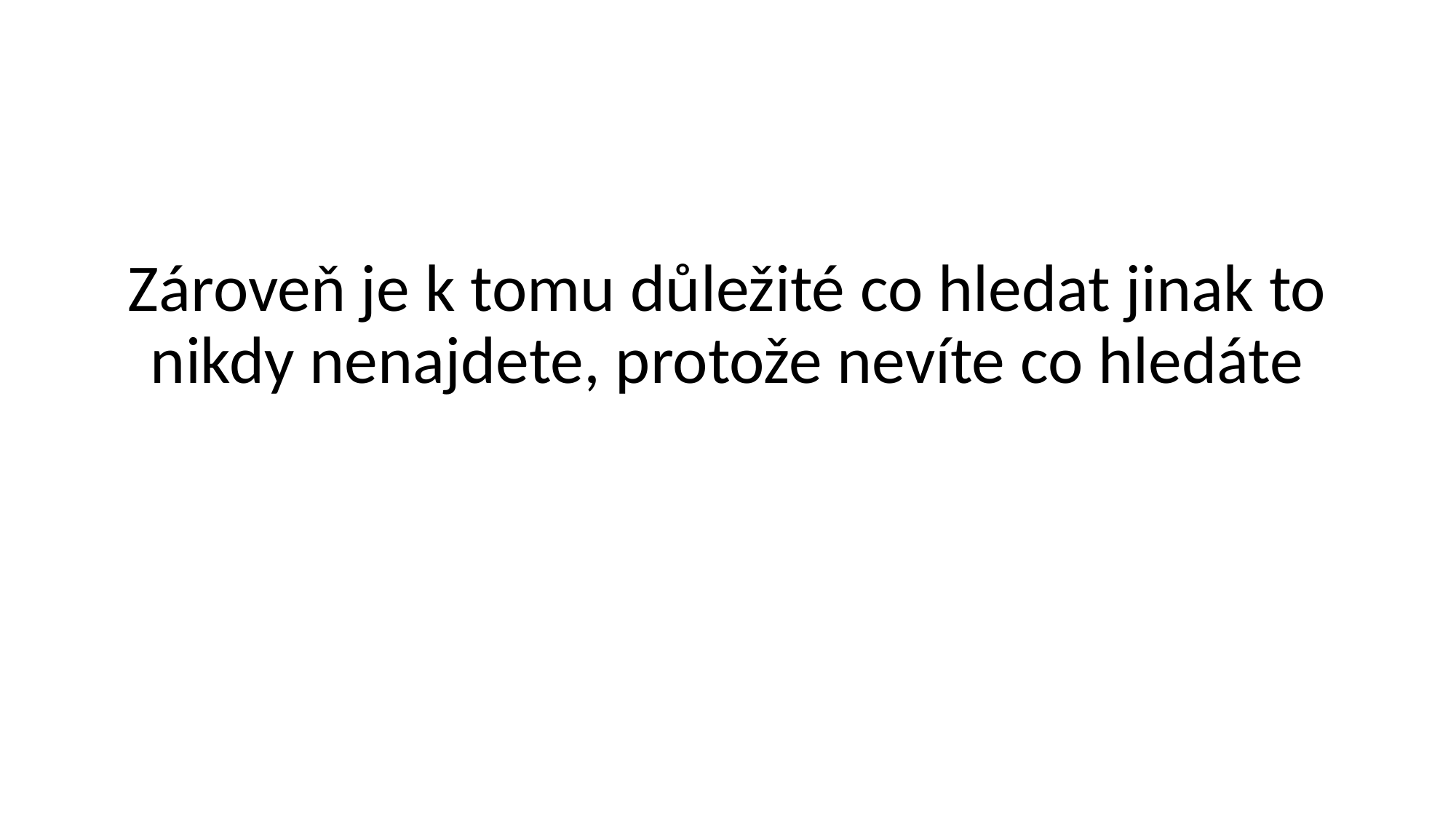

# Zároveň je k tomu důležité co hledat jinak to nikdy nenajdete, protože nevíte co hledáte